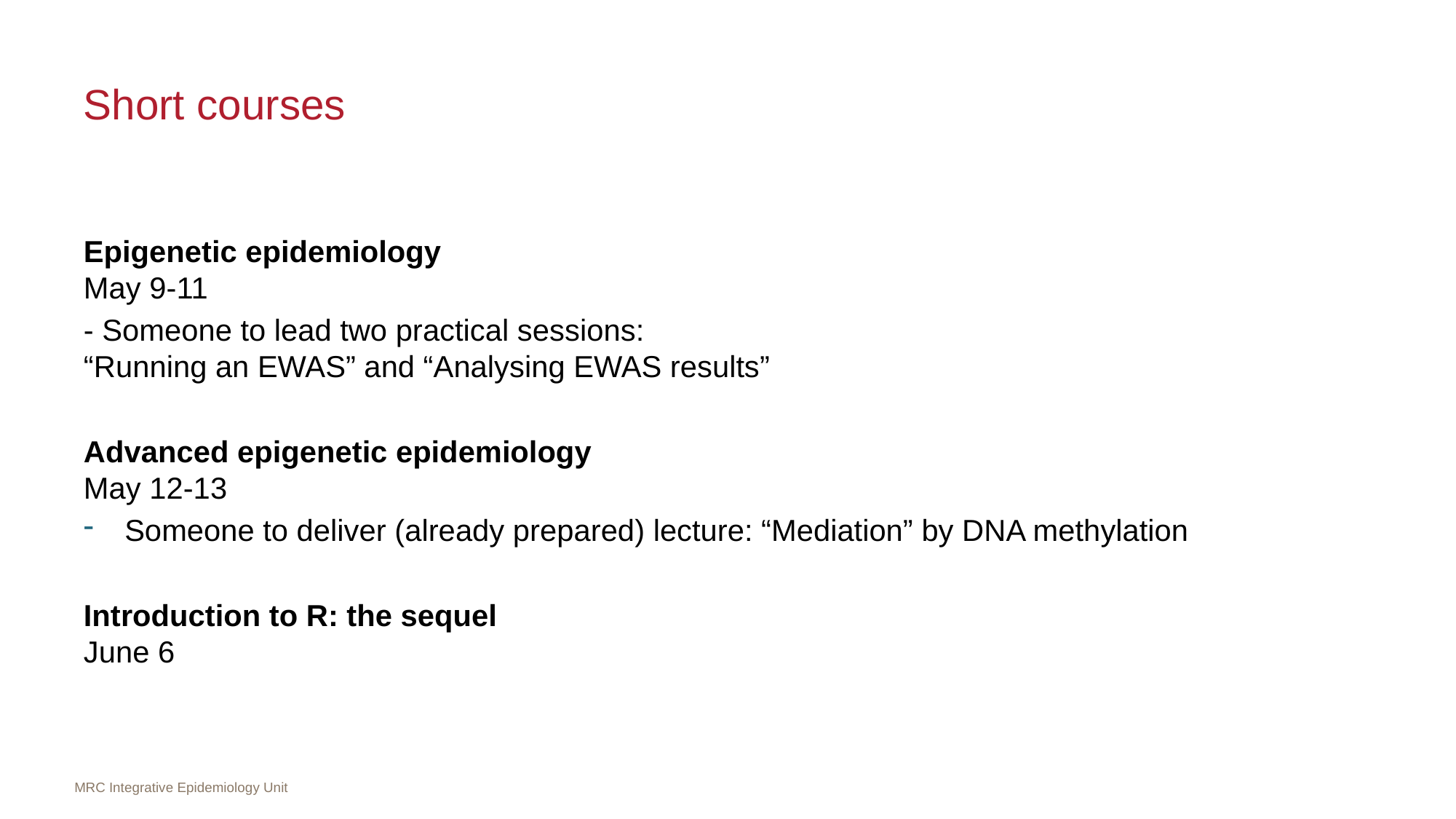

# Short courses
Epigenetic epidemiology
May 9-11
- Someone to lead two practical sessions:
“Running an EWAS” and “Analysing EWAS results”

Advanced epigenetic epidemiology
May 12-13
Someone to deliver (already prepared) lecture: “Mediation” by DNA methylation

Introduction to R: the sequel
June 6